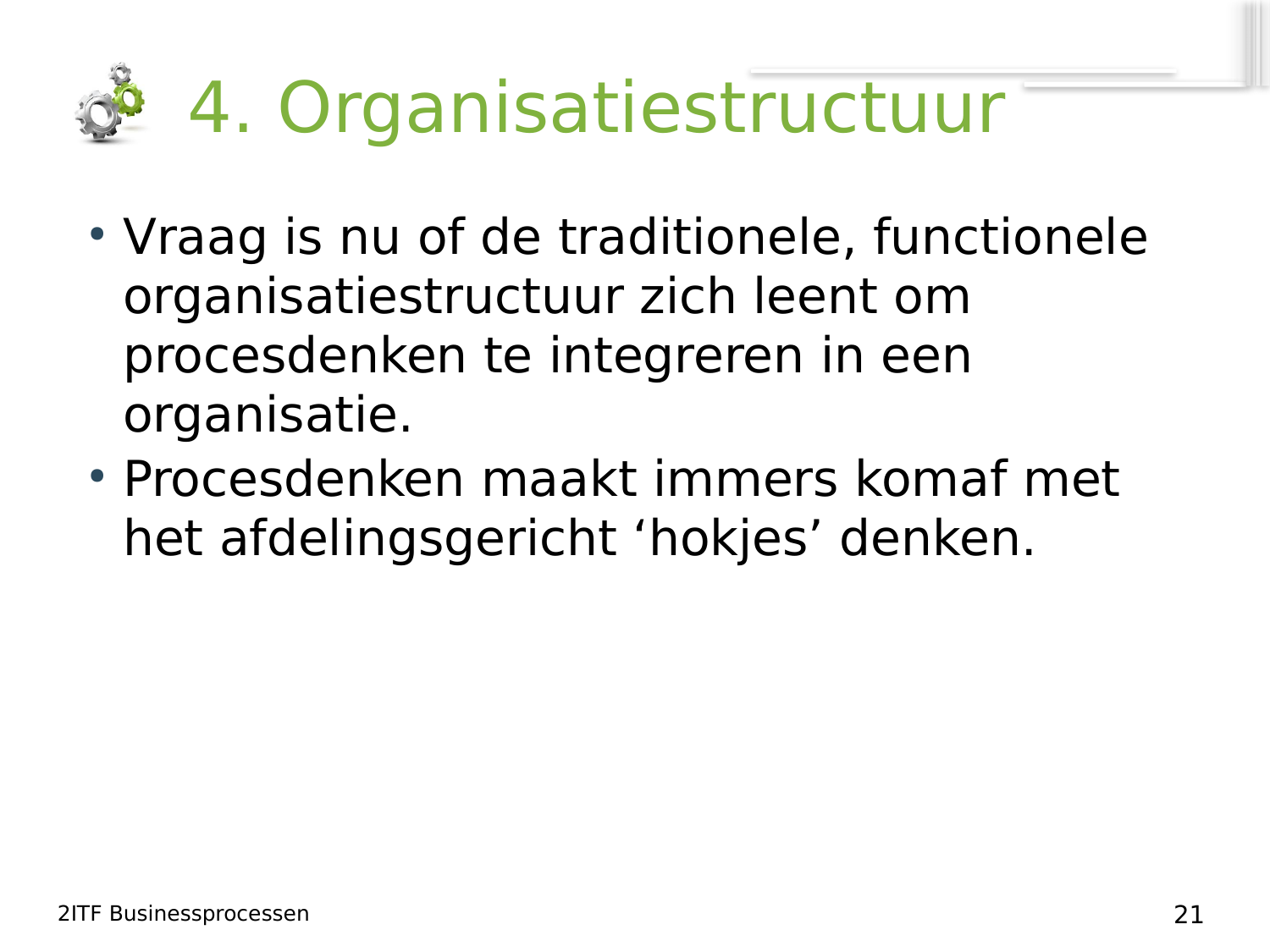

# 4. Organisatiestructuur
Vraag is nu of de traditionele, functionele  organisatiestructuur zich leent om procesdenken te integreren in een organisatie.
Procesdenken maakt immers komaf met het afdelingsgericht ‘hokjes’ denken.
21